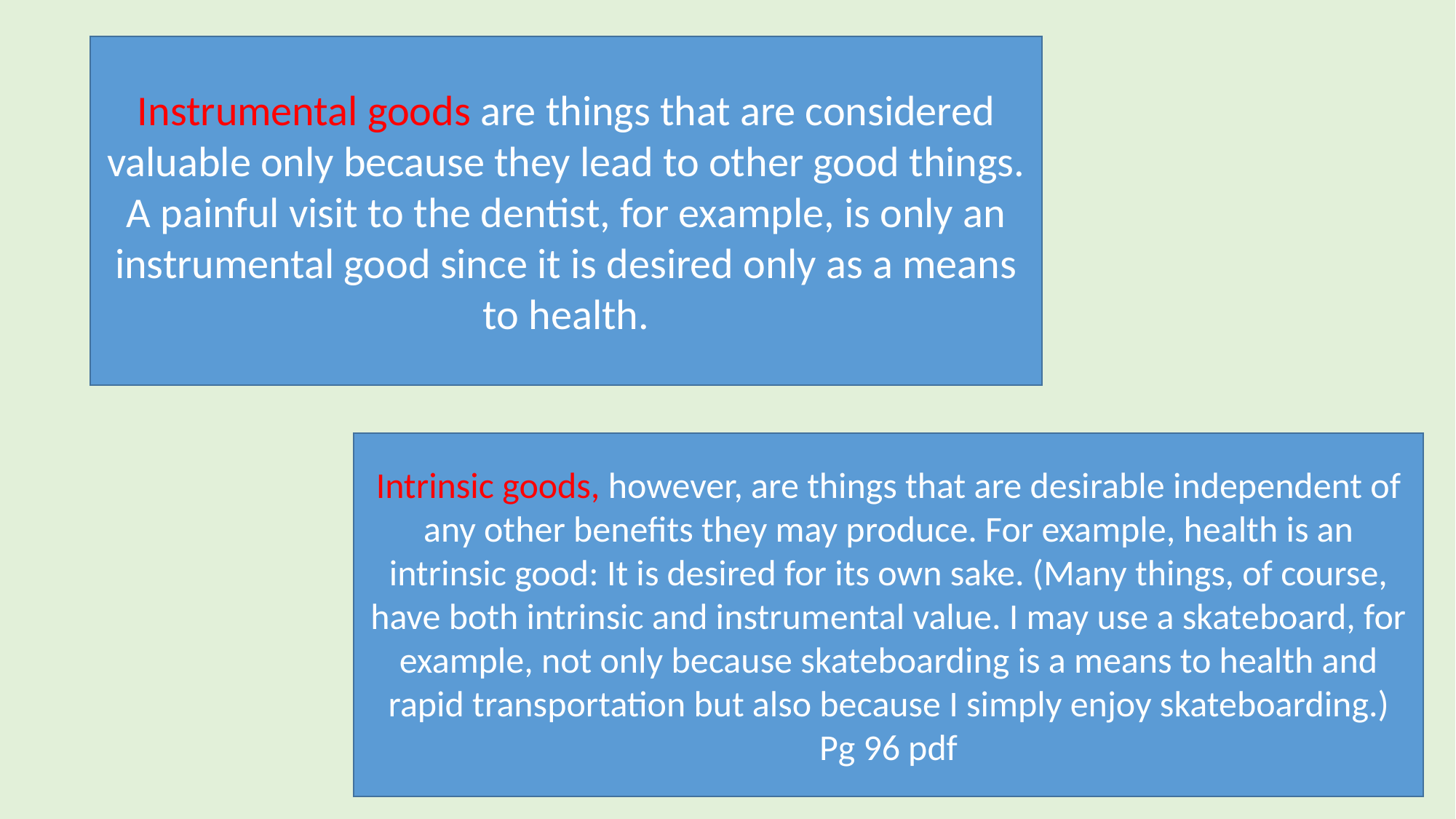

Instrumental goods are things that are considered valuable only because they lead to other good things. A painful visit to the dentist, for example, is only an instrumental good since it is desired only as a means to health.
Intrinsic goods, however, are things that are desirable independent of any other benefits they may produce. For example, health is an intrinsic good: It is desired for its own sake. (Many things, of course, have both intrinsic and instrumental value. I may use a skateboard, for example, not only because skateboarding is a means to health and rapid transportation but also because I simply enjoy skateboarding.)
Pg 96 pdf